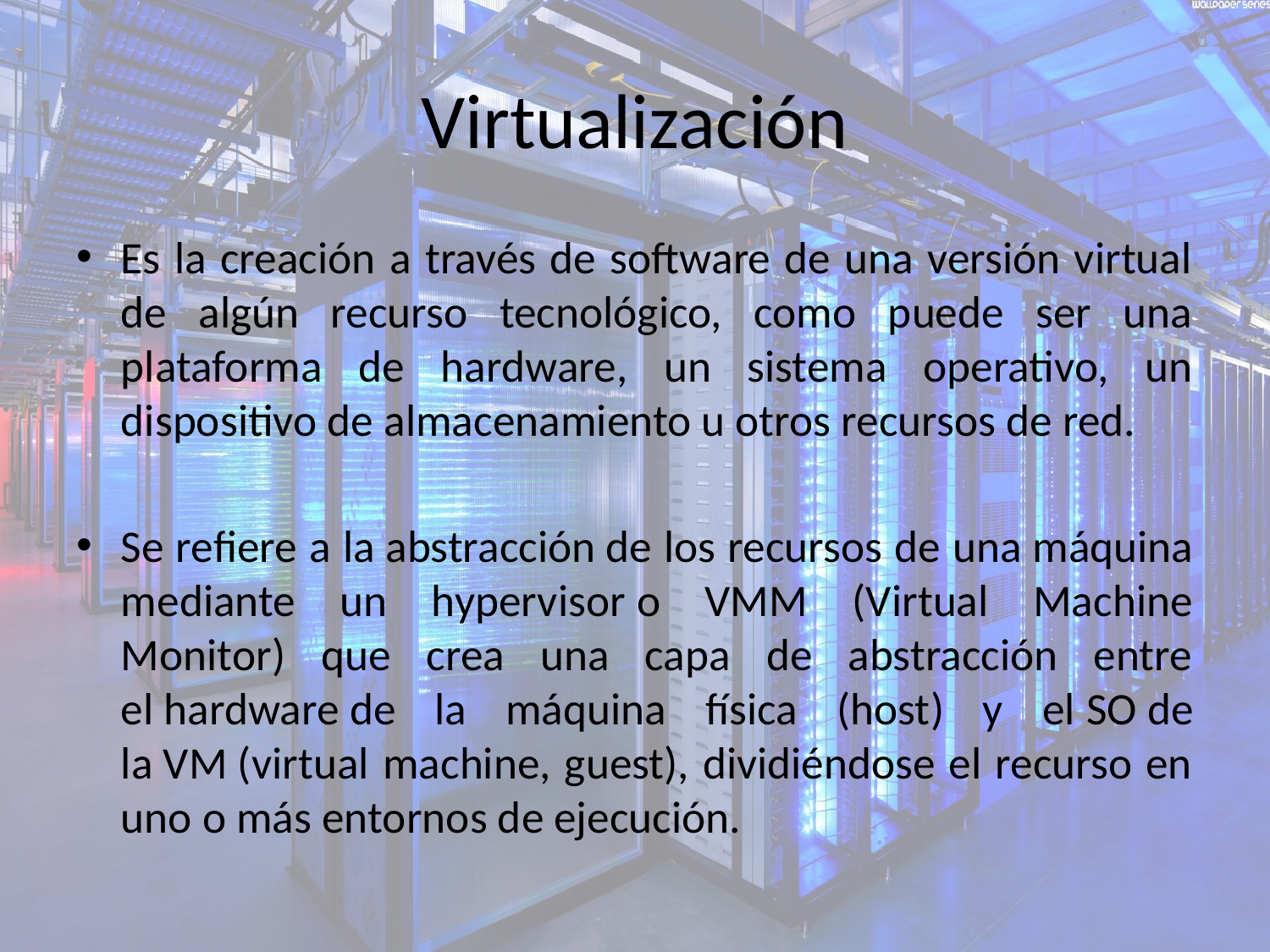

# Virtualización
Es la creación a través de software de una versión virtual de algún recurso tecnológico, como puede ser una plataforma de hardware, un sistema operativo, un dispositivo de almacenamiento u otros recursos de red.

Se refiere a la abstracción de los recursos de una máquina mediante un hypervisor o VMM (Virtual Machine Monitor) que crea una capa de abstracción entre el hardware de la máquina física (host) y el SO de la VM (virtual machine, guest), dividiéndose el recurso en uno o más entornos de ejecución.